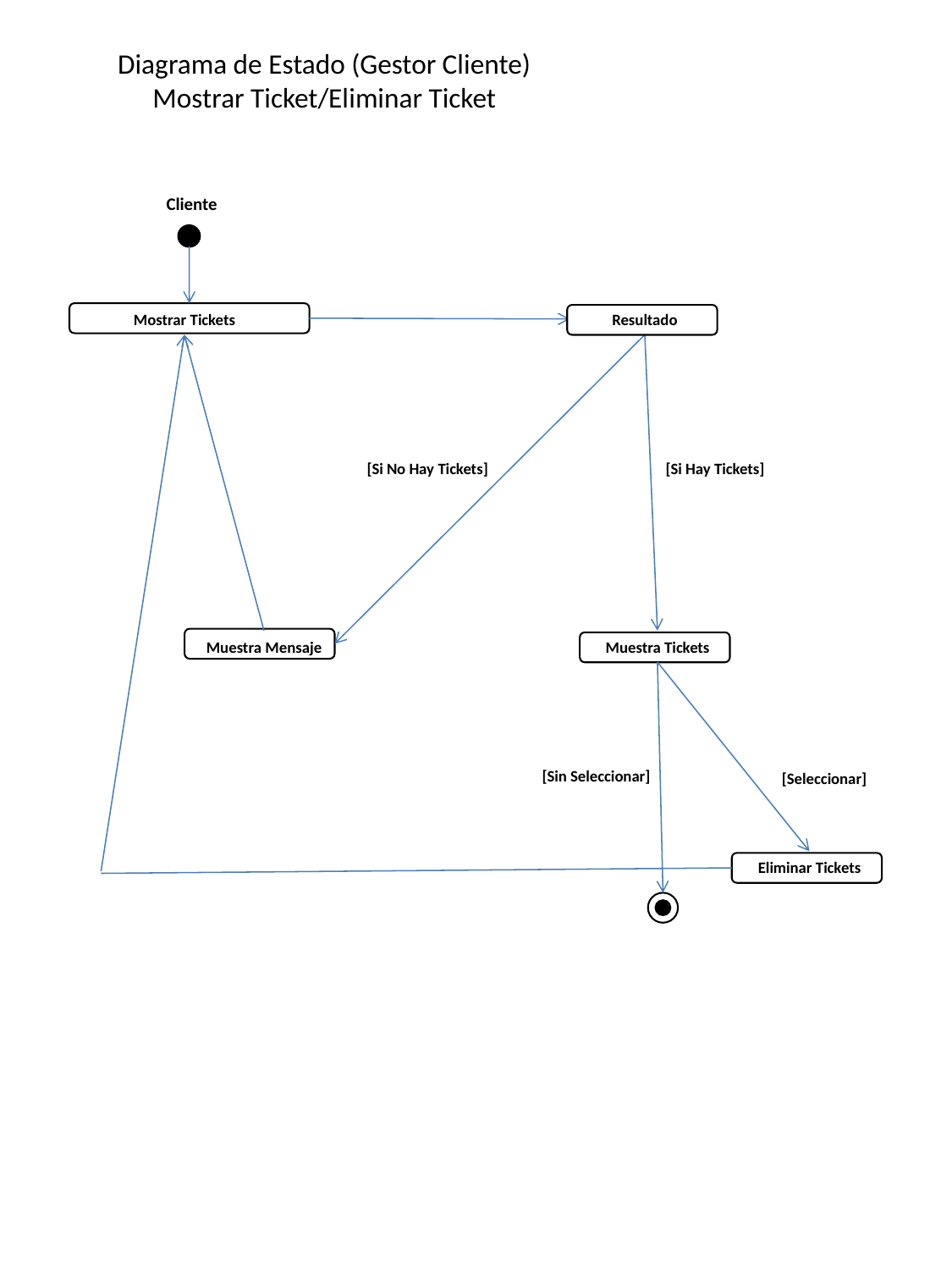

Diagrama de Estado (Gestor Cliente)
Mostrar Ticket/Eliminar Ticket
Cliente

Mostrar Tickets
Resultado

[Si No Hay Tickets]
[Si Hay Tickets]

Muestra Mensaje
Muestra Tickets

[Sin Seleccionar]
[Seleccionar]
Eliminar Tickets